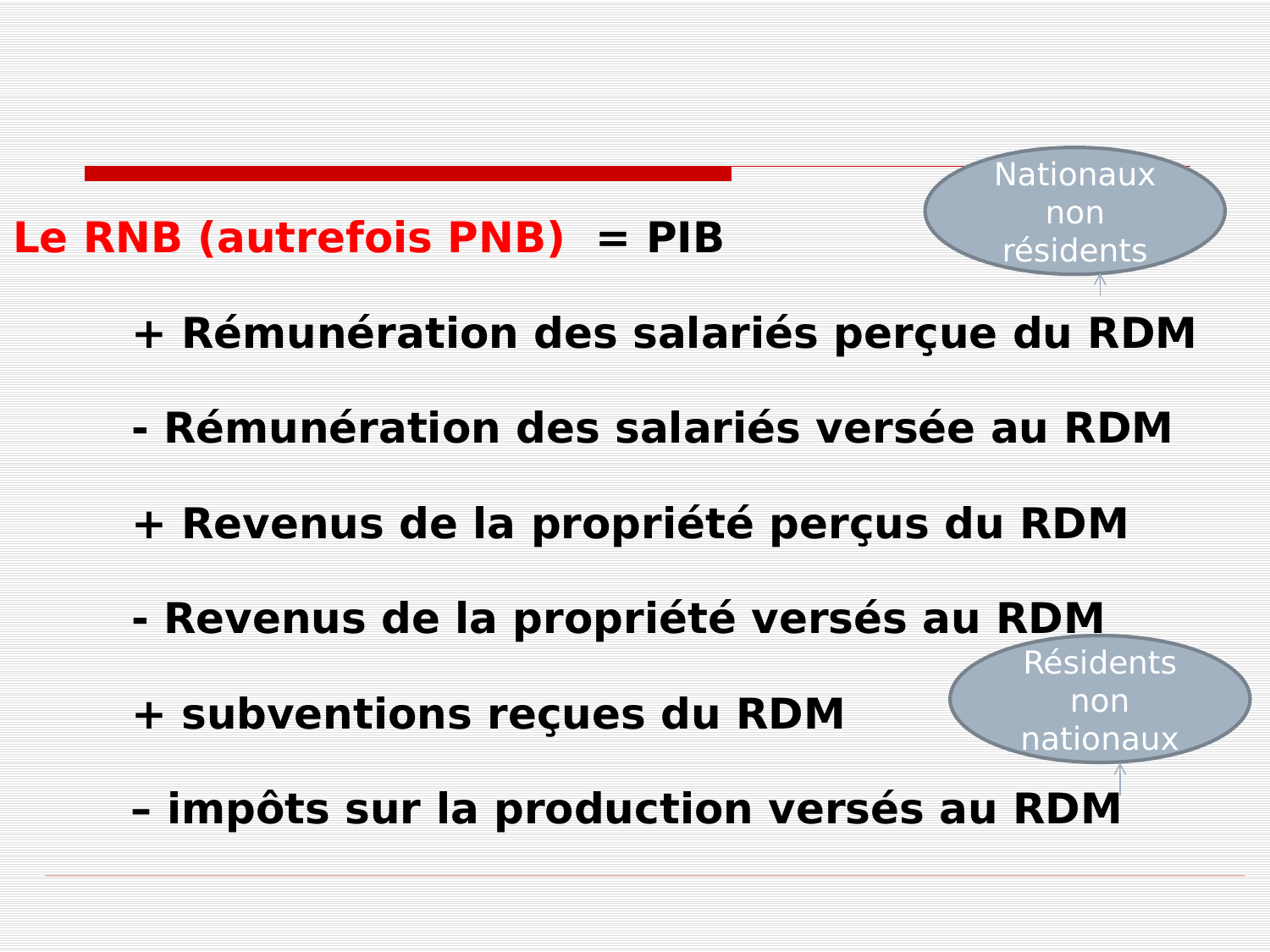

Nationaux non résidents
Le RNB (autrefois PNB)  = PIB
        + Rémunération des salariés perçue du RDM
        - Rémunération des salariés versée au RDM
        + Revenus de la propriété perçus du RDM
        - Revenus de la propriété versés au RDM
        + subventions reçues du RDM
        – impôts sur la production versés au RDM

Résidents non nationaux